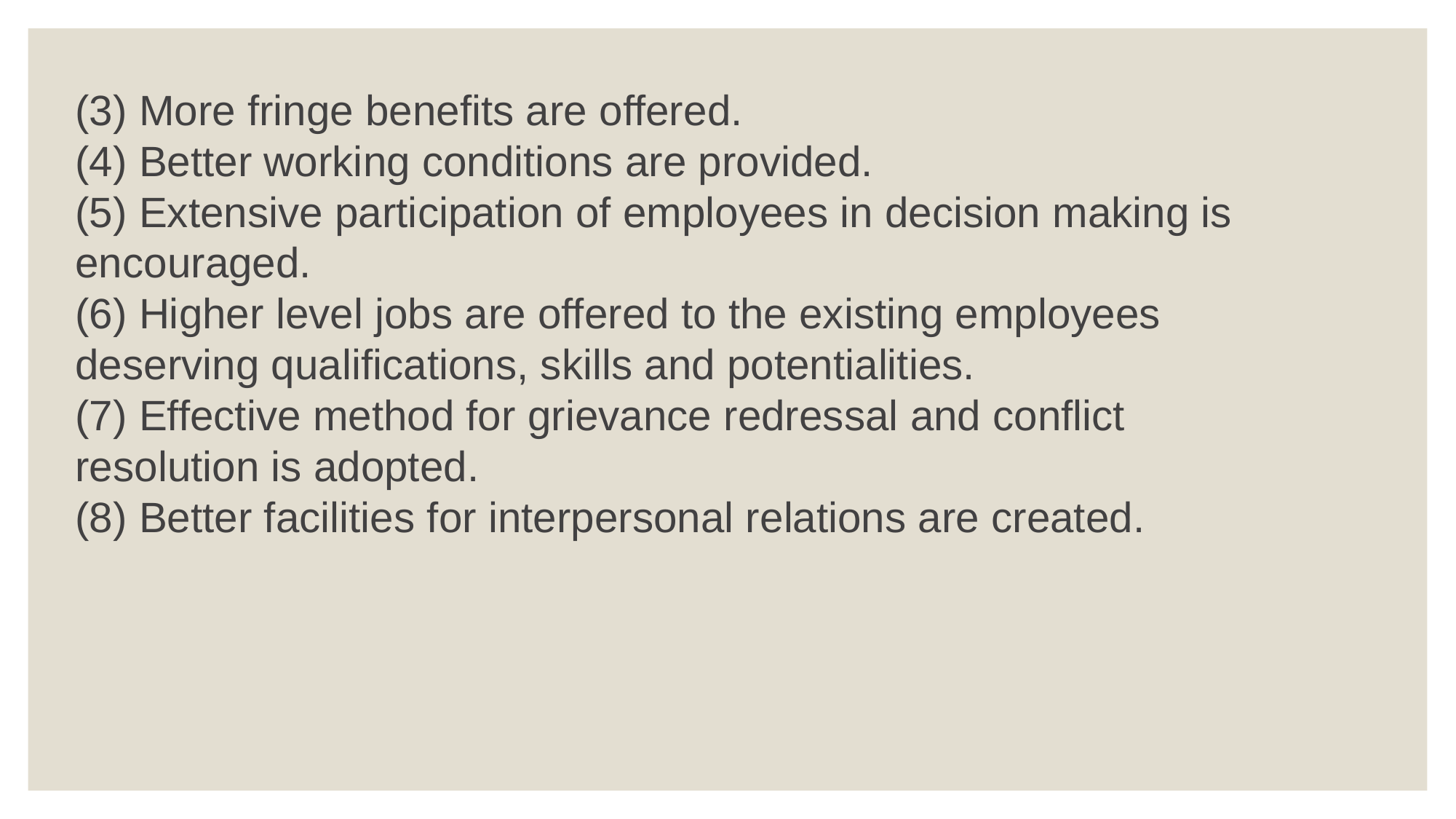

(3) More fringe benefits are offered.
(4) Better working conditions are provided.
(5) Extensive participation of employees in decision making is encouraged.
(6) Higher level jobs are offered to the existing employees deserving qualifications, skills and potentialities.
(7) Effective method for grievance redressal and conflict resolution is adopted.
(8) Better facilities for interpersonal relations are created.